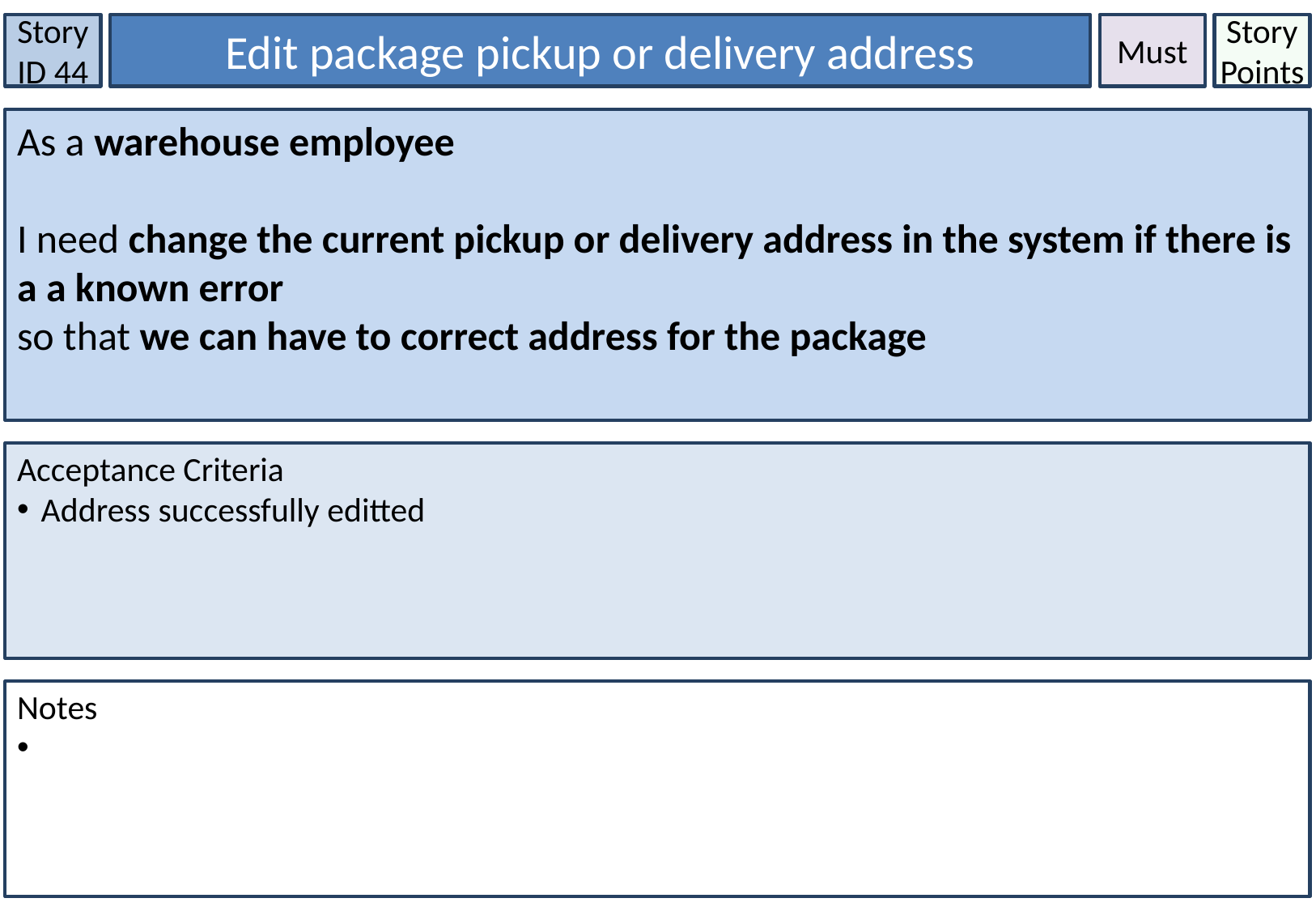

Story ID 44
Edit package pickup or delivery address
Must
Story Points
As a warehouse employee

I need change the current pickup or delivery address in the system if there is a a known error
so that we can have to correct address for the package
Acceptance Criteria
Address successfully editted
Notes